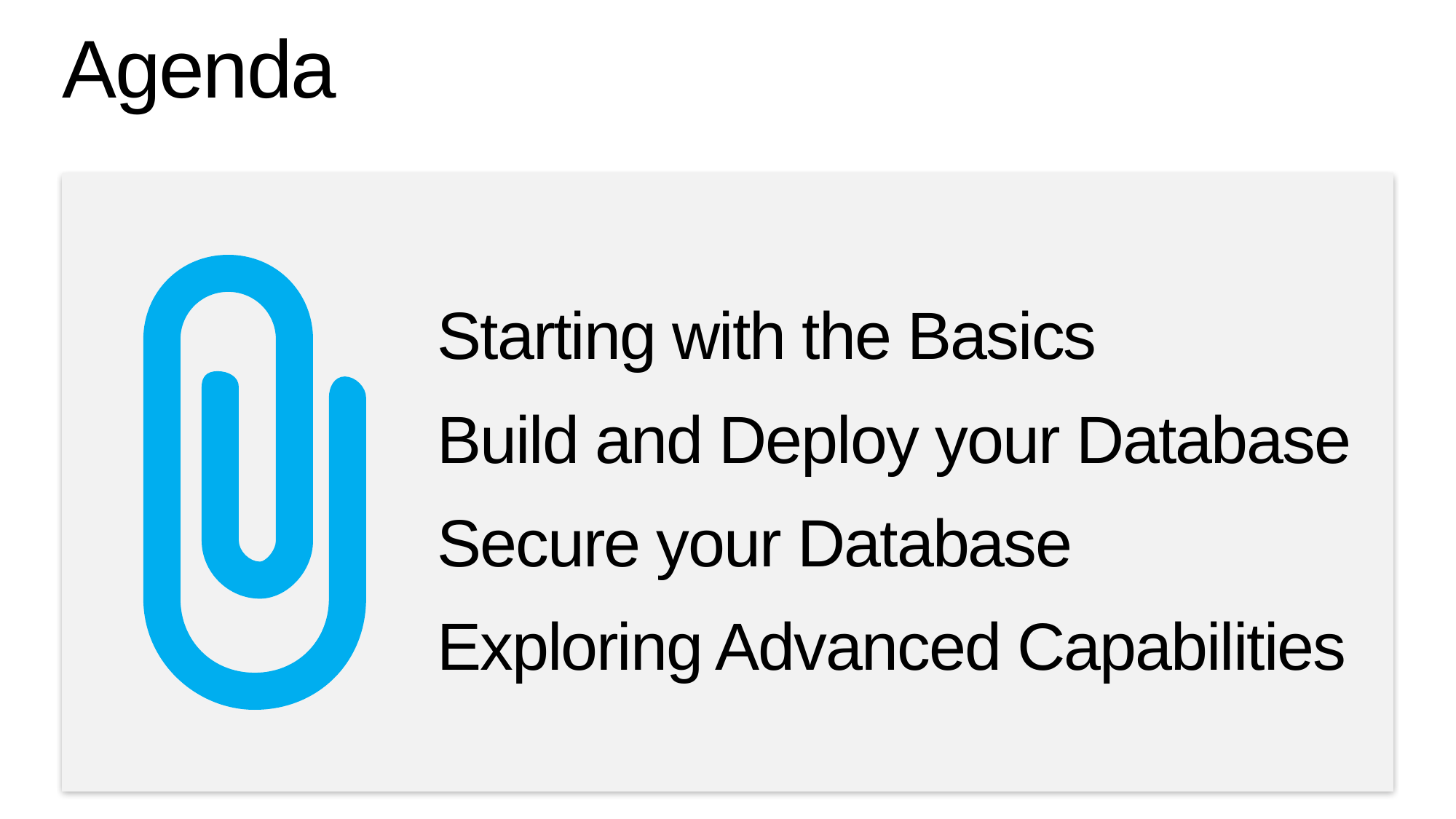

# Agenda
Starting with the Basics
Build and Deploy your Database
Secure your Database
Exploring Advanced Capabilities